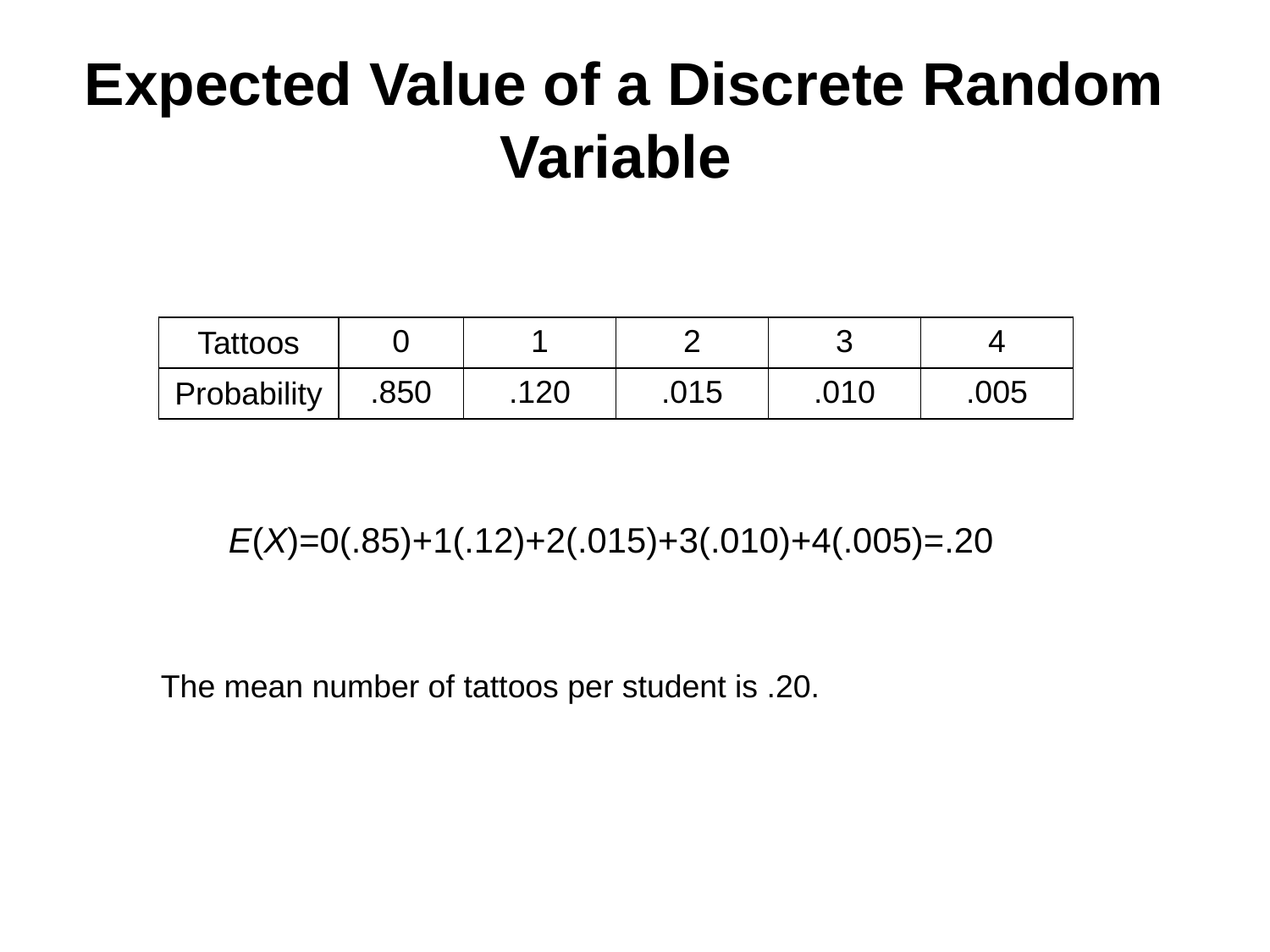

# Expected Value of a Discrete Random Variable
| Tattoos | 0 | 1 | 2 | 3 | 4 |
| --- | --- | --- | --- | --- | --- |
| Probability | .850 | .120 | .015 | .010 | .005 |
E(X)=0(.85)+1(.12)+2(.015)+3(.010)+4(.005)=.20
The mean number of tattoos per student is .20.